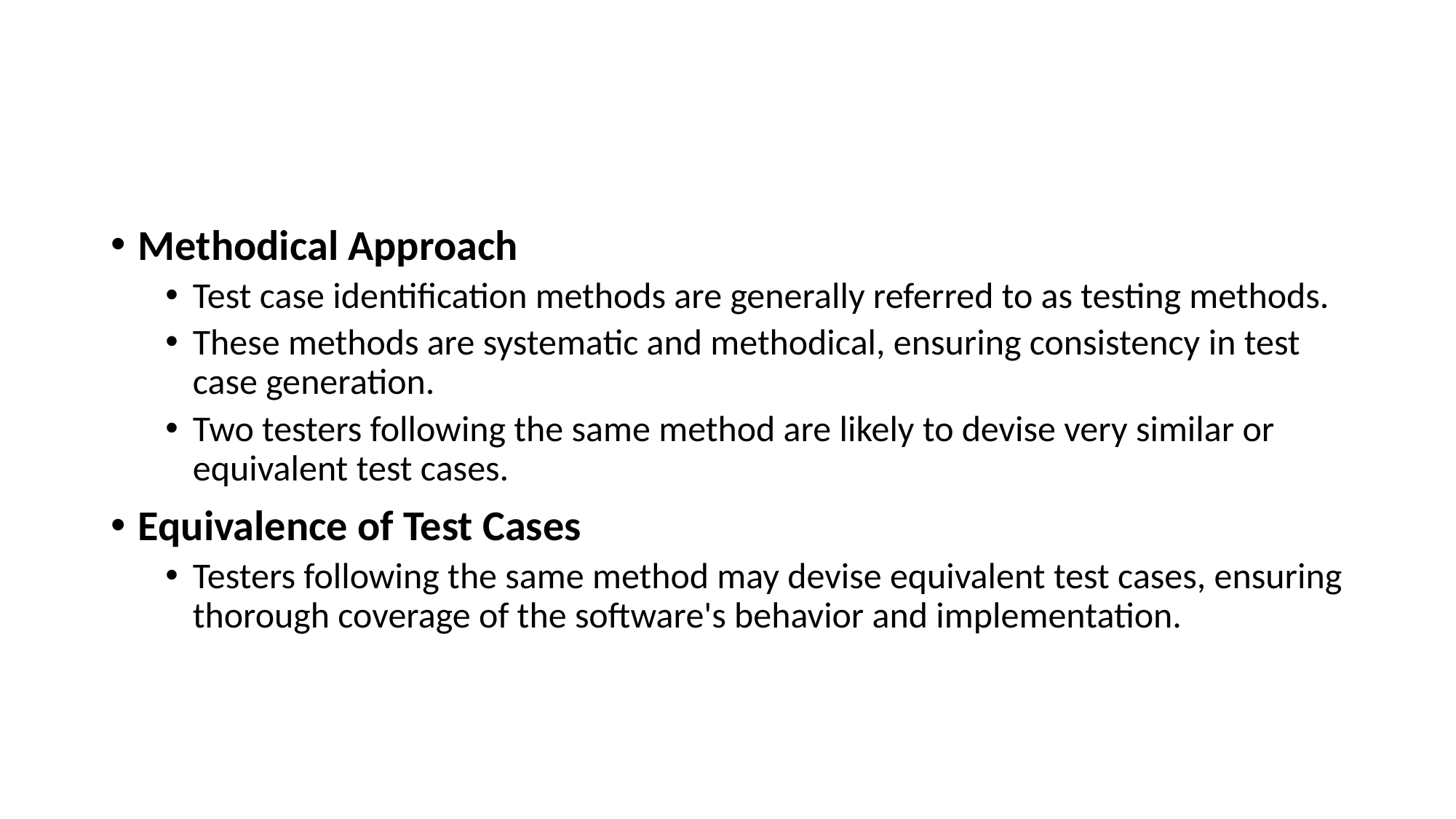

#
Methodical Approach
Test case identification methods are generally referred to as testing methods.
These methods are systematic and methodical, ensuring consistency in test case generation.
Two testers following the same method are likely to devise very similar or equivalent test cases.
Equivalence of Test Cases
Testers following the same method may devise equivalent test cases, ensuring thorough coverage of the software's behavior and implementation.